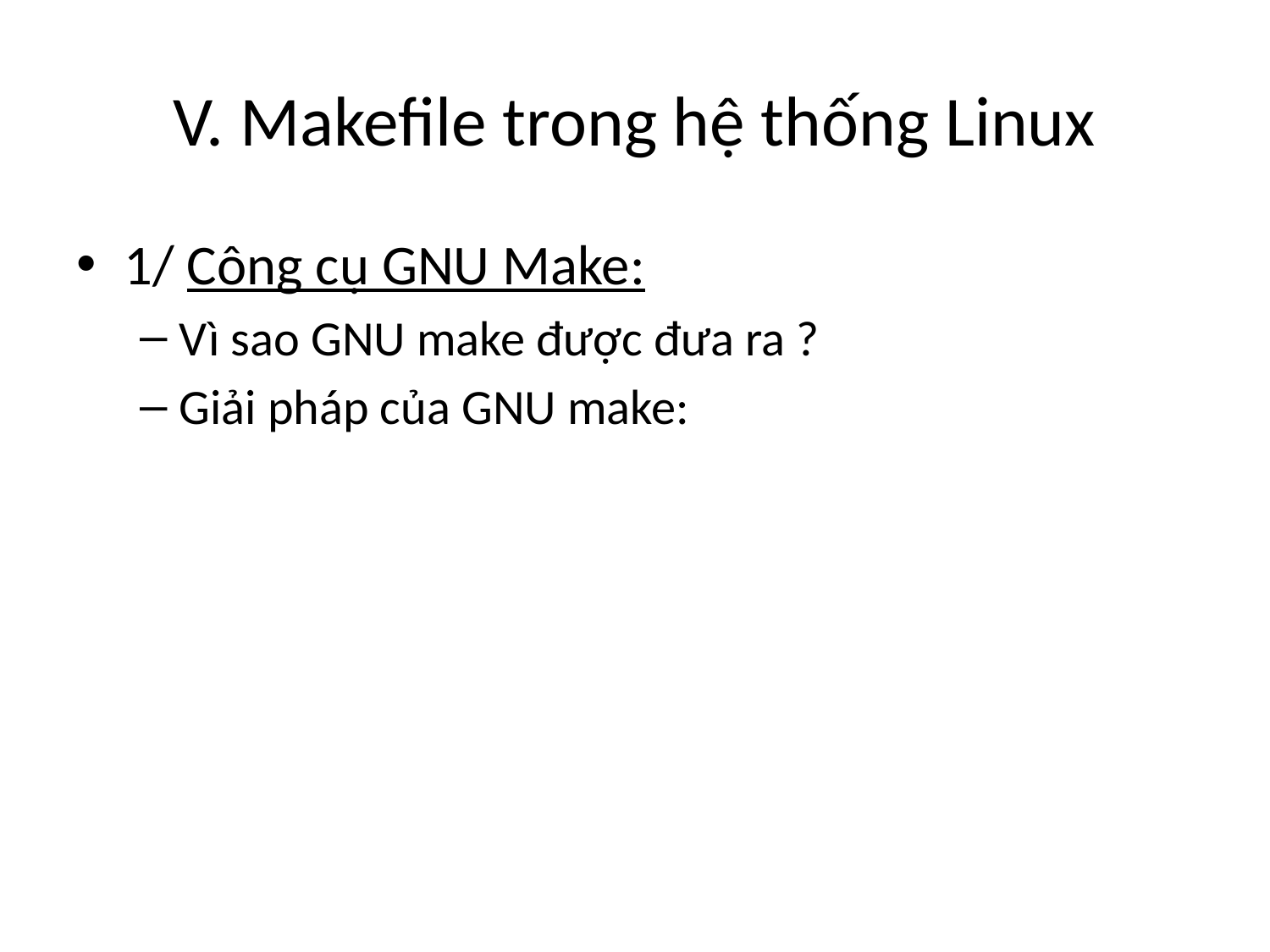

# V. Makefile trong hệ thống Linux
1/ Công cụ GNU Make:
Vì sao GNU make được đưa ra ?
Giải pháp của GNU make: